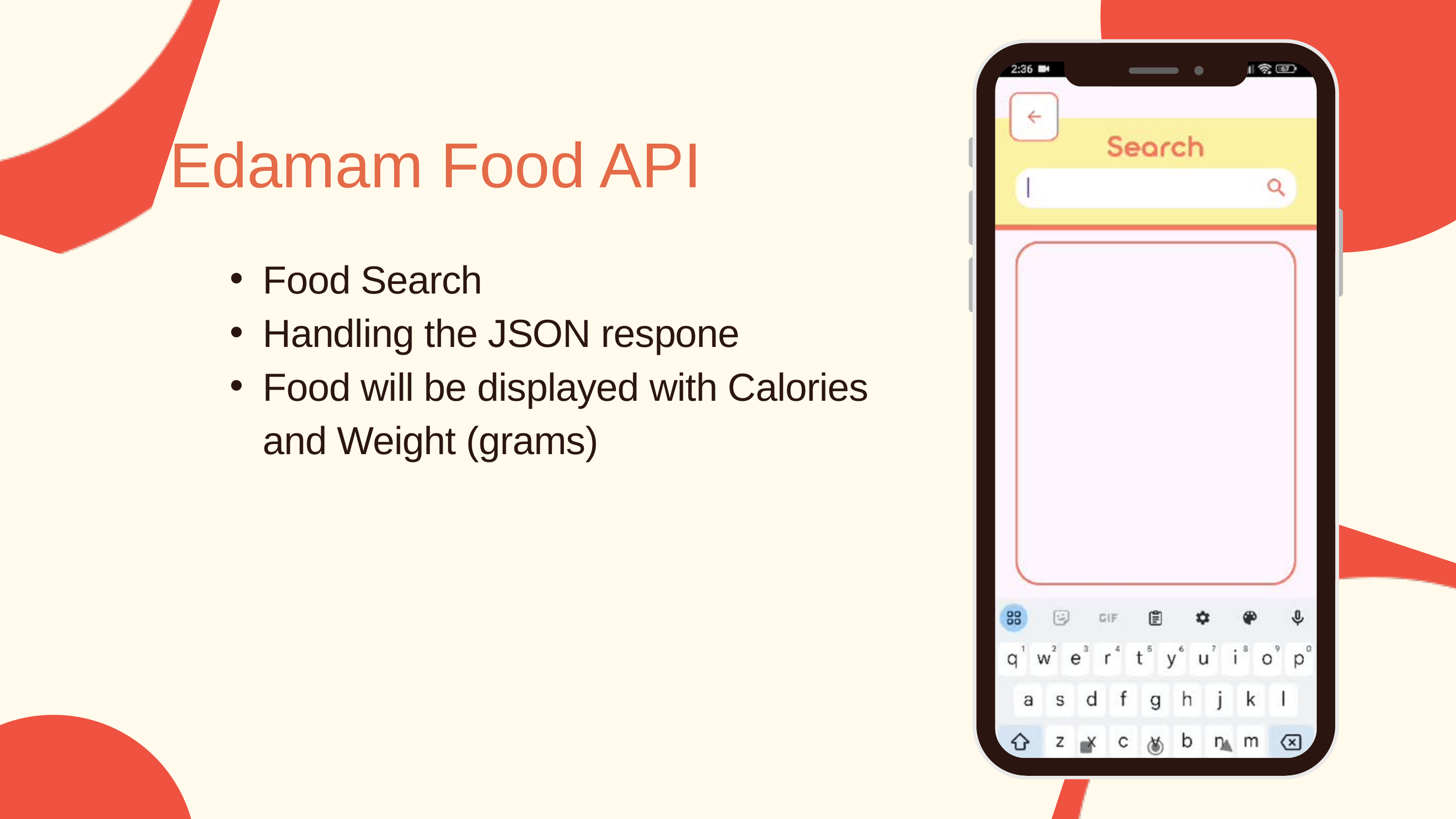

Edamam Food API
Food Search
Handling the JSON respone
Food will be displayed with Calories and Weight (grams)